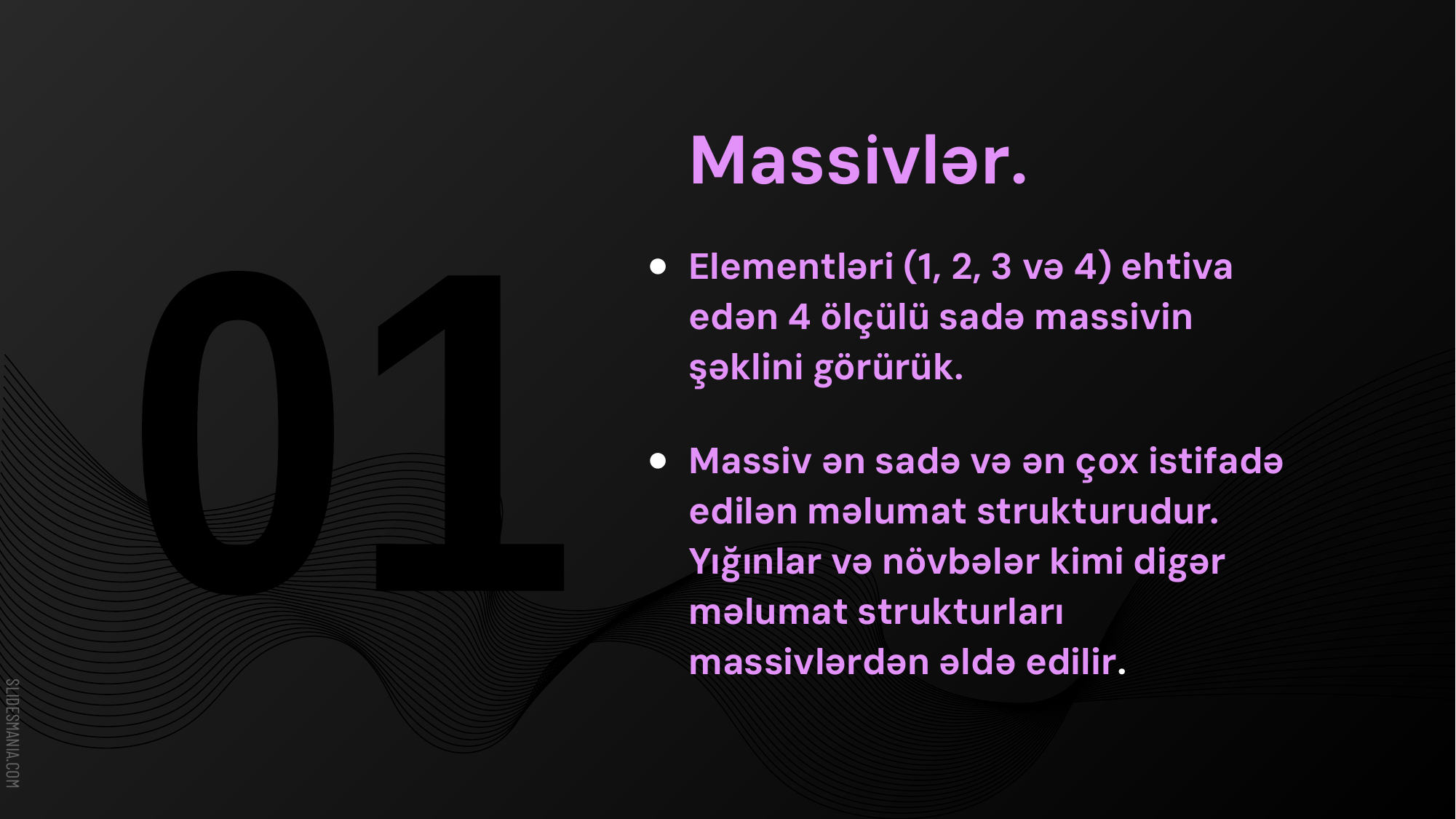

# Massivlər.
Elementləri (1, 2, 3 və 4) ehtiva edən 4 ölçülü sadə massivin şəklini görürük.
Massiv ən sadə və ən çox istifadə edilən məlumat strukturudur. Yığınlar və növbələr kimi digər məlumat strukturları massivlərdən əldə edilir.
01